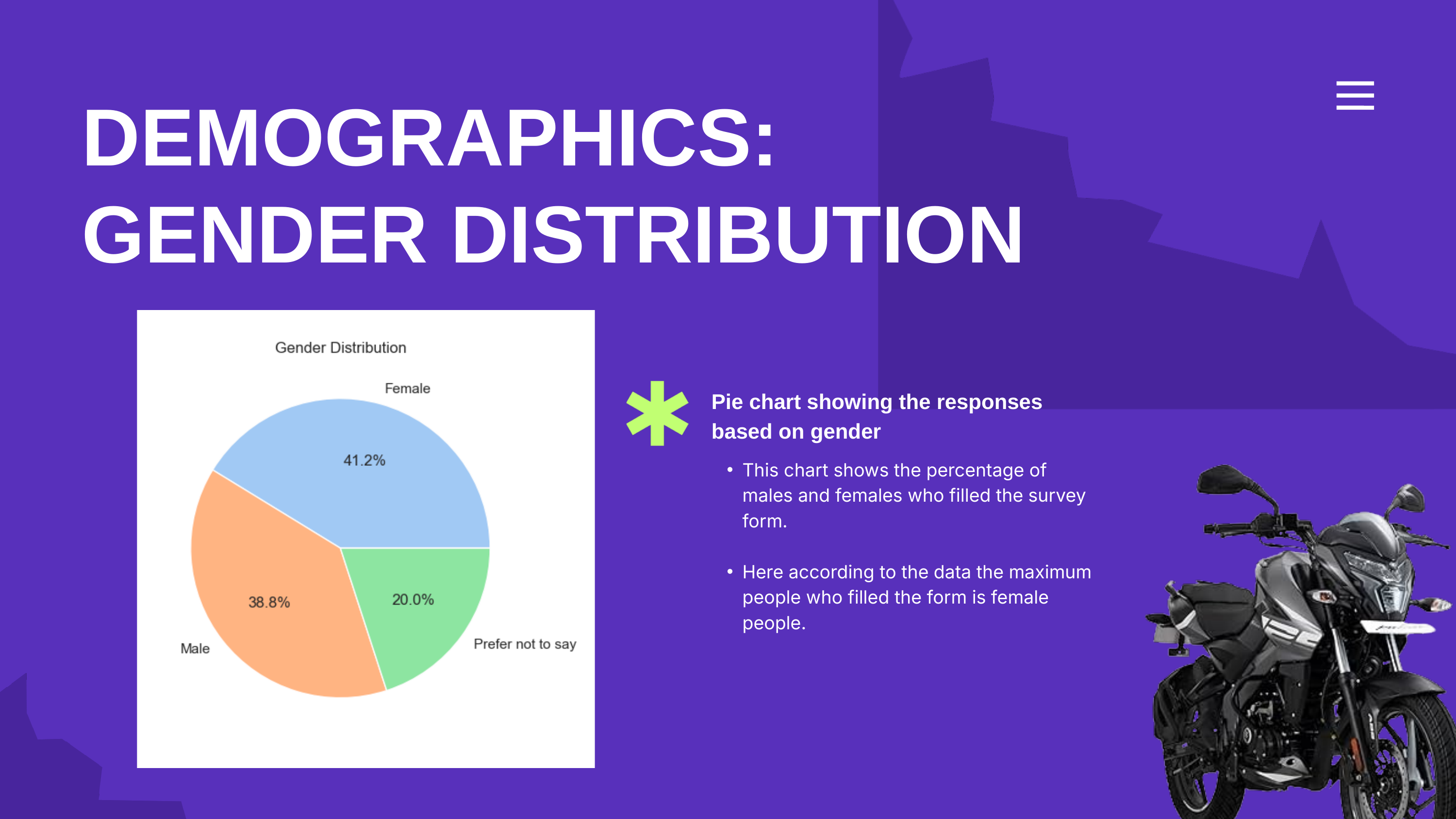

DEMOGRAPHICS: GENDER DISTRIBUTION

Pie chart showing the responses based on gender
This chart shows the percentage of males and females who filled the survey form.

Here according to the data the maximum people who filled the form is female people.